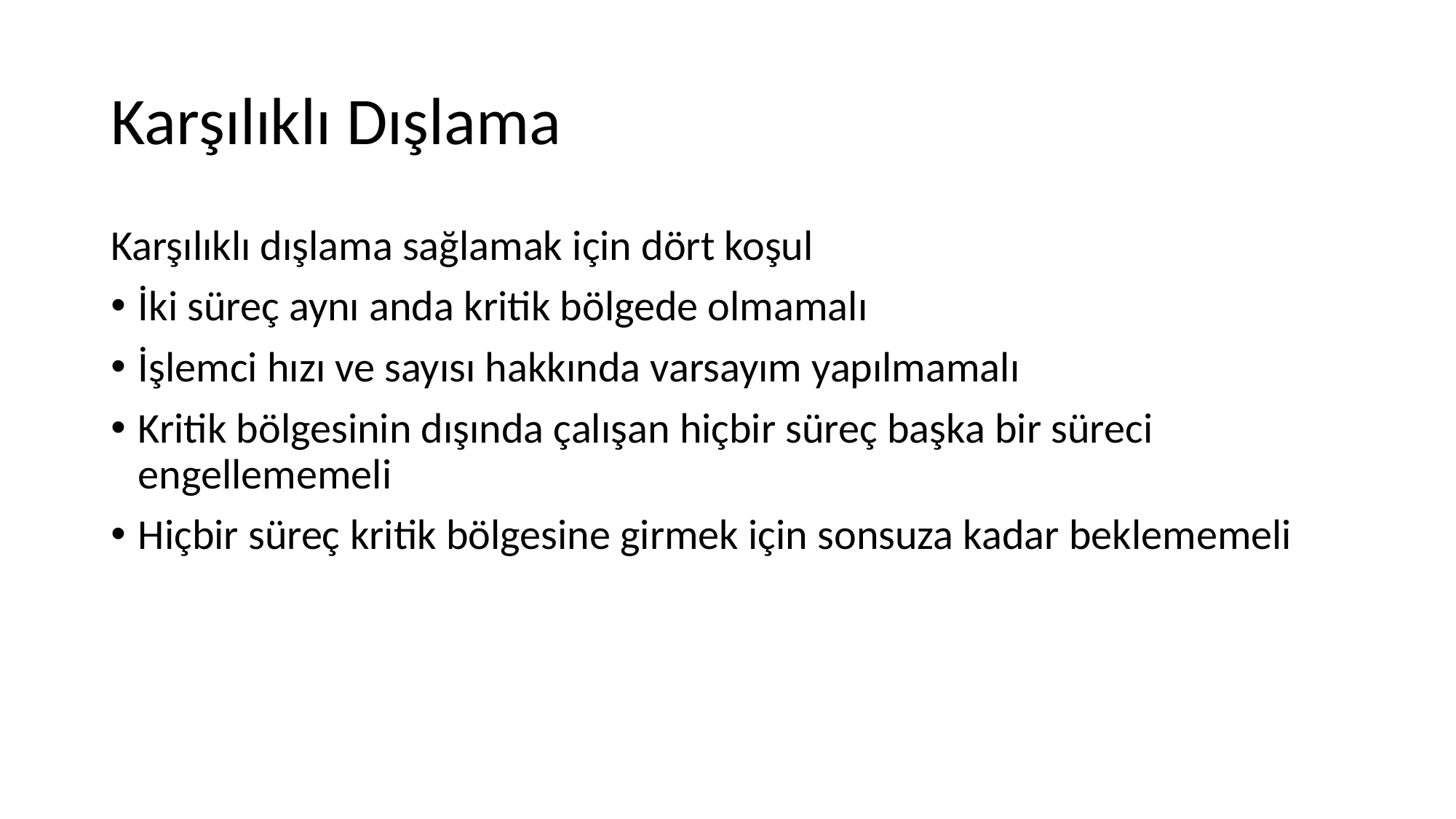

# Karşılıklı Dışlama
Karşılıklı dışlama sağlamak için dört koşul
İki süreç aynı anda kritik bölgede olmamalı
İşlemci hızı ve sayısı hakkında varsayım yapılmamalı
Kritik bölgesinin dışında çalışan hiçbir süreç başka bir süreci engellememeli
Hiçbir süreç kritik bölgesine girmek için sonsuza kadar beklememeli